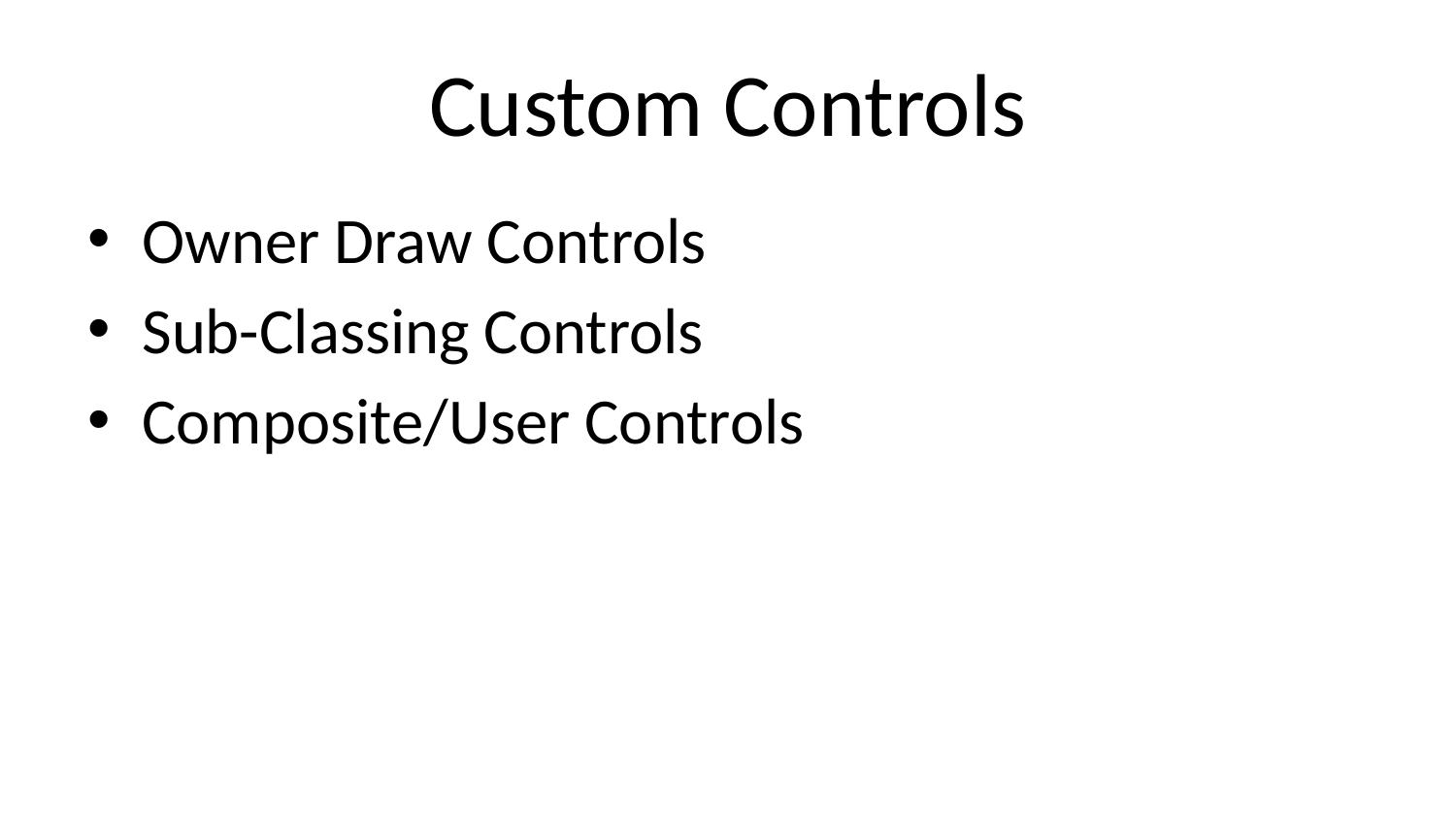

# Custom Controls
Owner Draw Controls
Sub-Classing Controls
Composite/User Controls